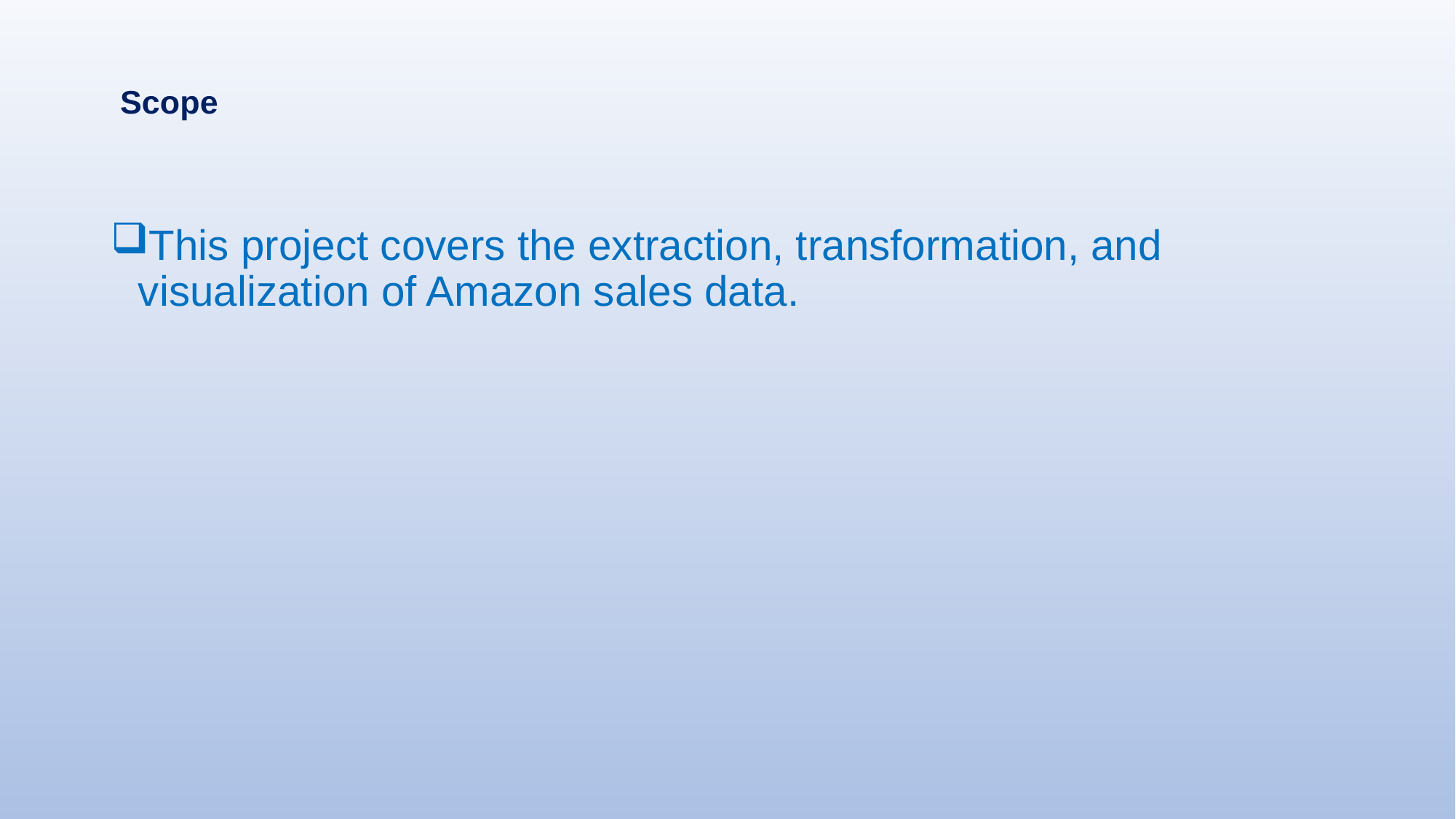

# Scope
This project covers the extraction, transformation, and visualization of Amazon sales data.